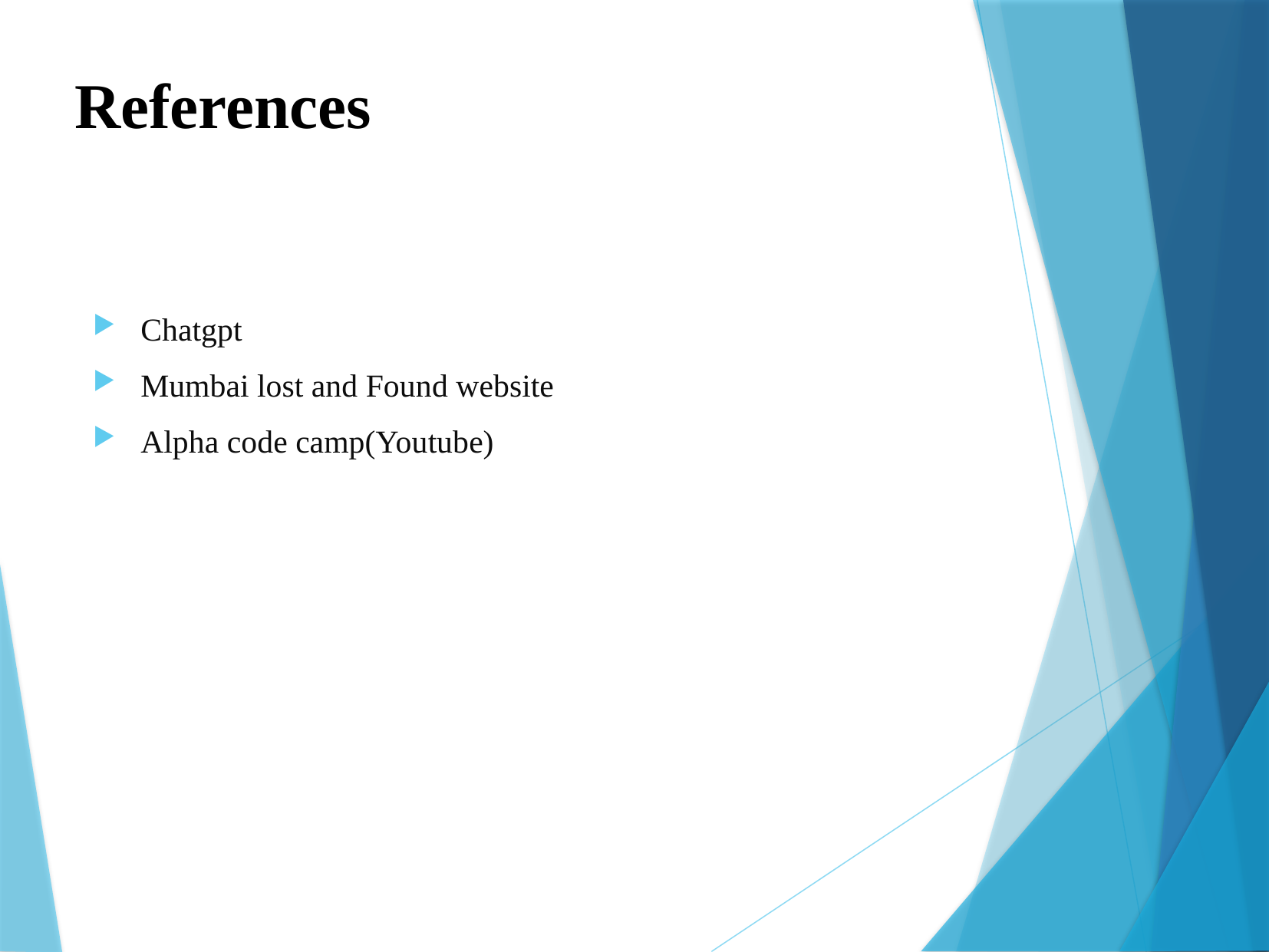

# References
Chatgpt
Mumbai lost and Found website
Alpha code camp(Youtube)